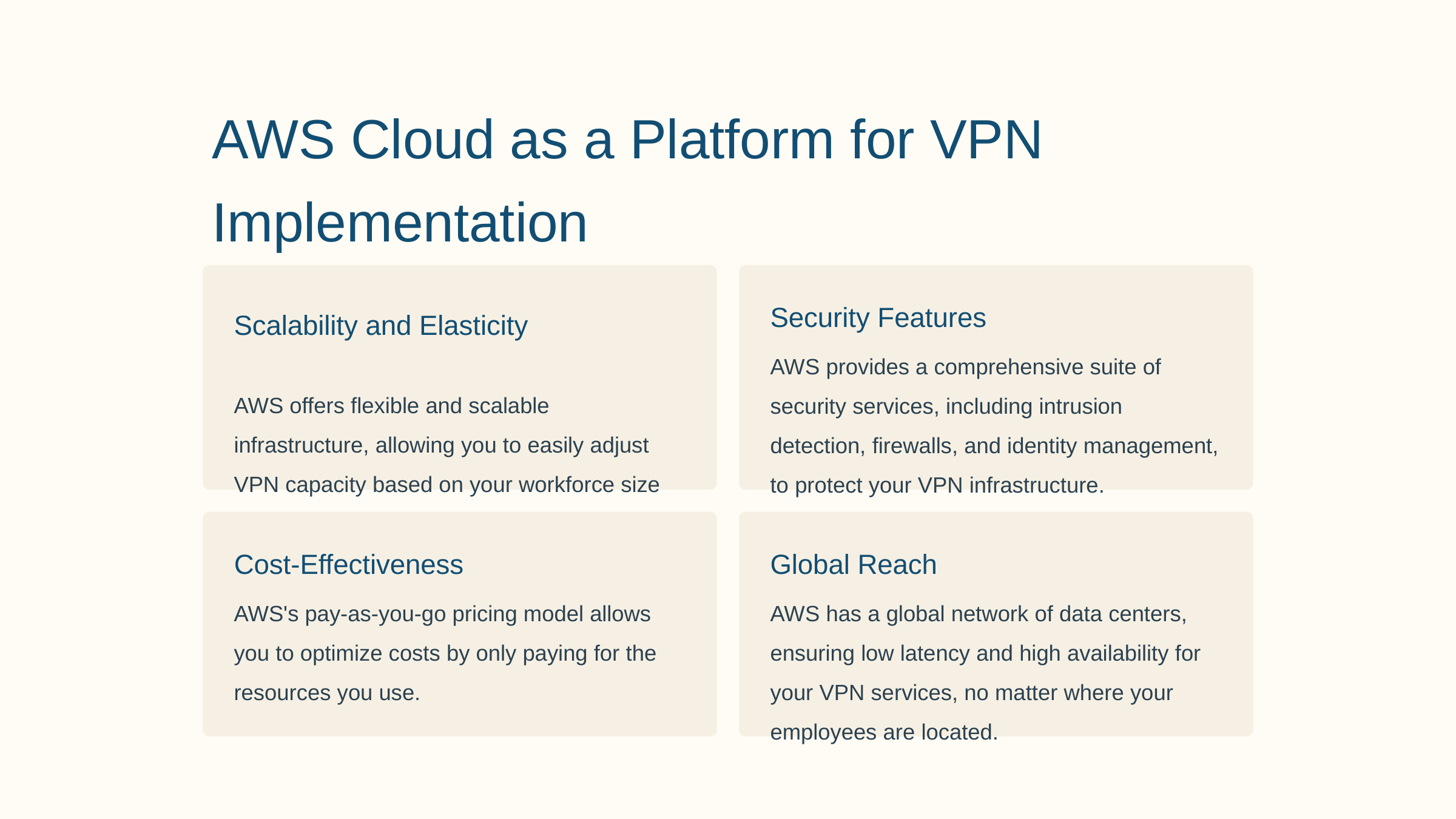

AWS Cloud as a Platform for VPN Implementation

Security Features
Scalability and Elasticity
AWS provides a comprehensive suite of security services, including intrusion detection, firewalls, and identity management, to protect your VPN infrastructure.
AWS offers flexible and scalable infrastructure, allowing you to easily adjust VPN capacity based on your workforce size and network traffic.

Cost-Effectiveness
Global Reach
AWS's pay-as-you-go pricing model allows you to optimize costs by only paying for the resources you use.
AWS has a global network of data centers, ensuring low latency and high availability for your VPN services, no matter where your employees are located.